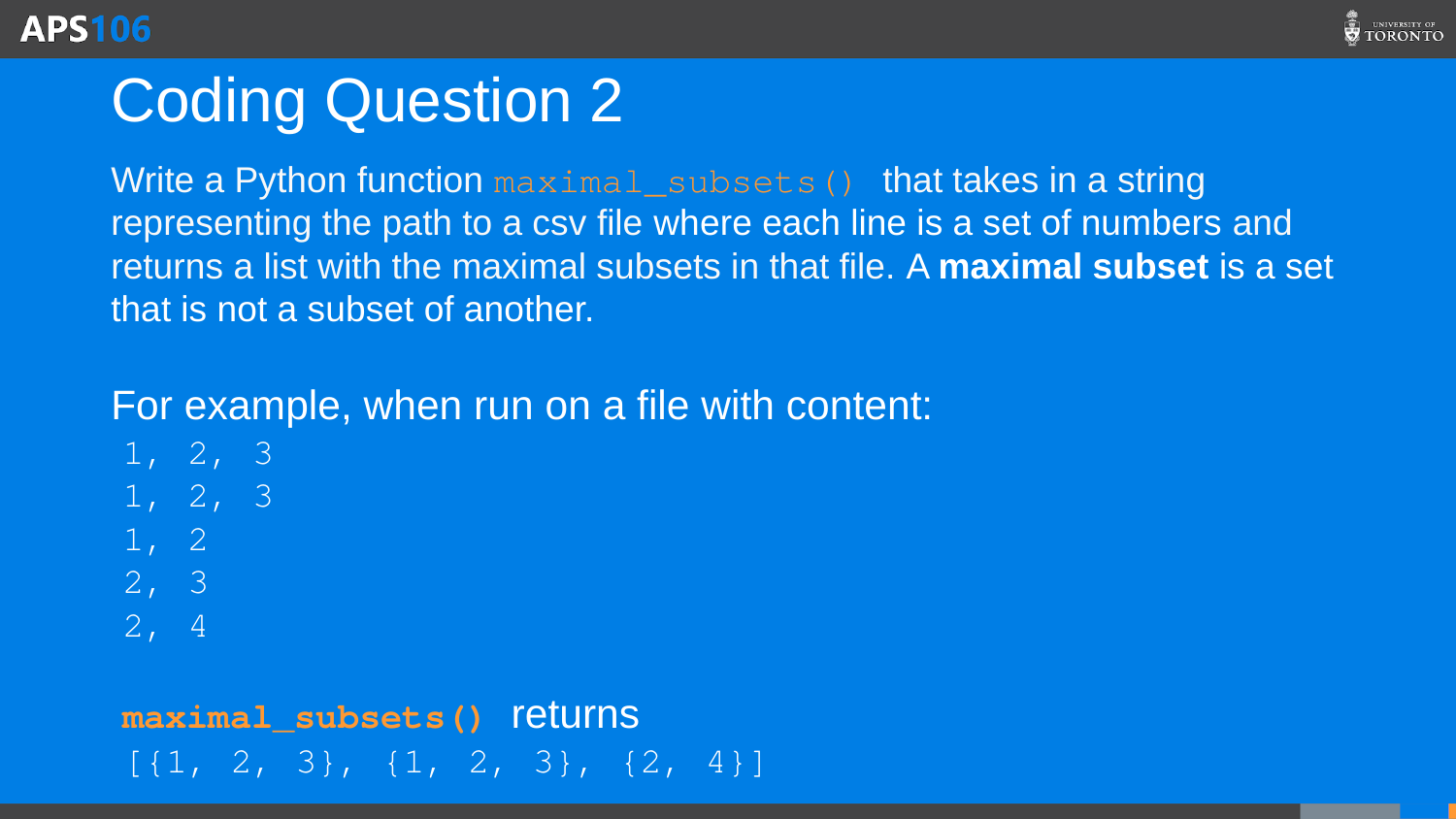

# Coding Question 2
Write a Python function maximal_subsets() that takes in a string representing the path to a csv file where each line is a set of numbers and returns a list with the maximal subsets in that file. A maximal subset is a set that is not a subset of another.

For example, when run on a file with content:
1, 2, 3
1, 2, 3
1, 2
2, 3
2, 4

 maximal_subsets() returns
[{1, 2, 3}, {1, 2, 3}, {2, 4}]